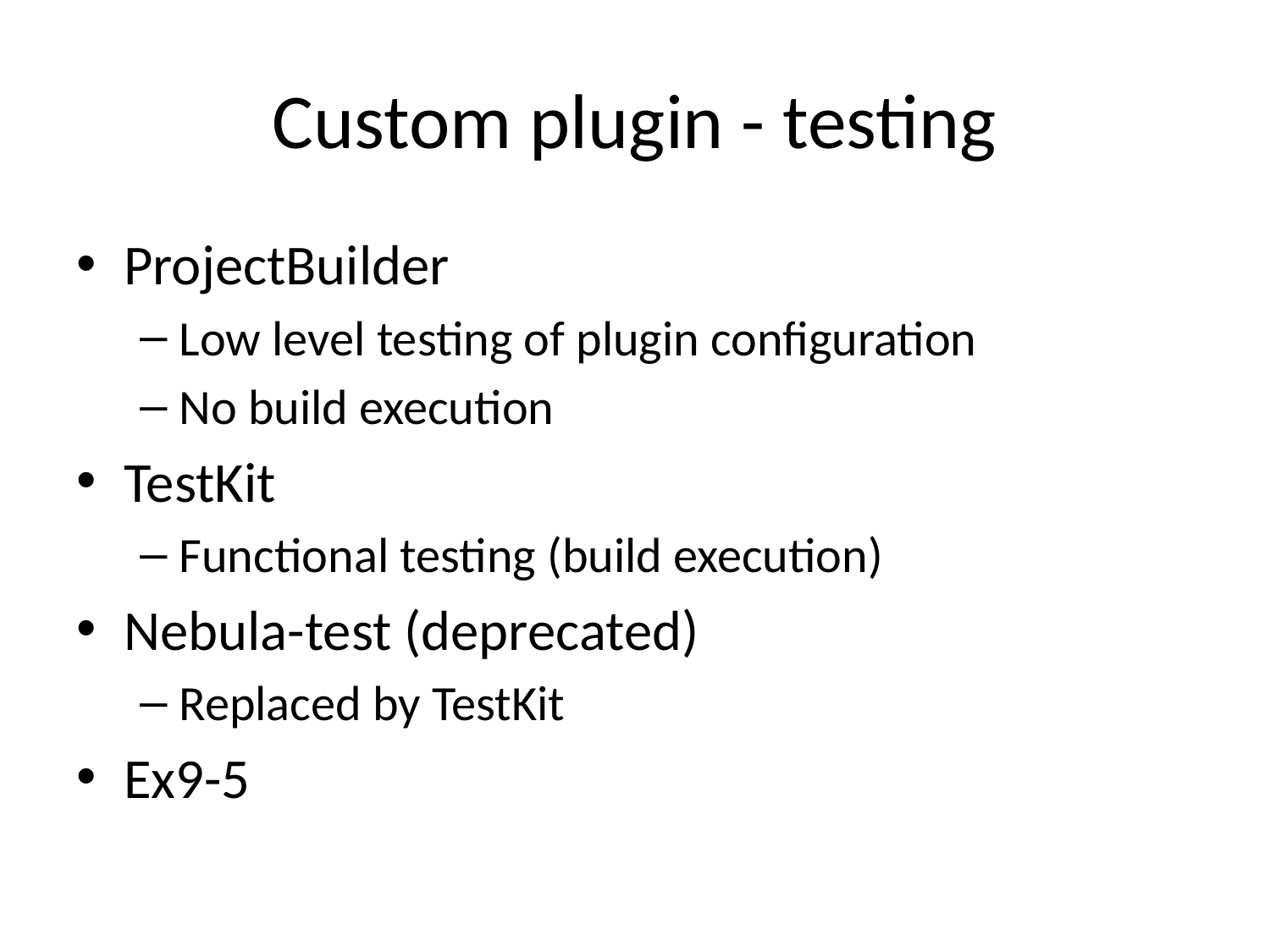

# Custom plugin - testing
ProjectBuilder
Low level testing of plugin configuration
No build execution
TestKit
Functional testing (build execution)
Nebula-test (deprecated)
Replaced by TestKit
Ex9-5